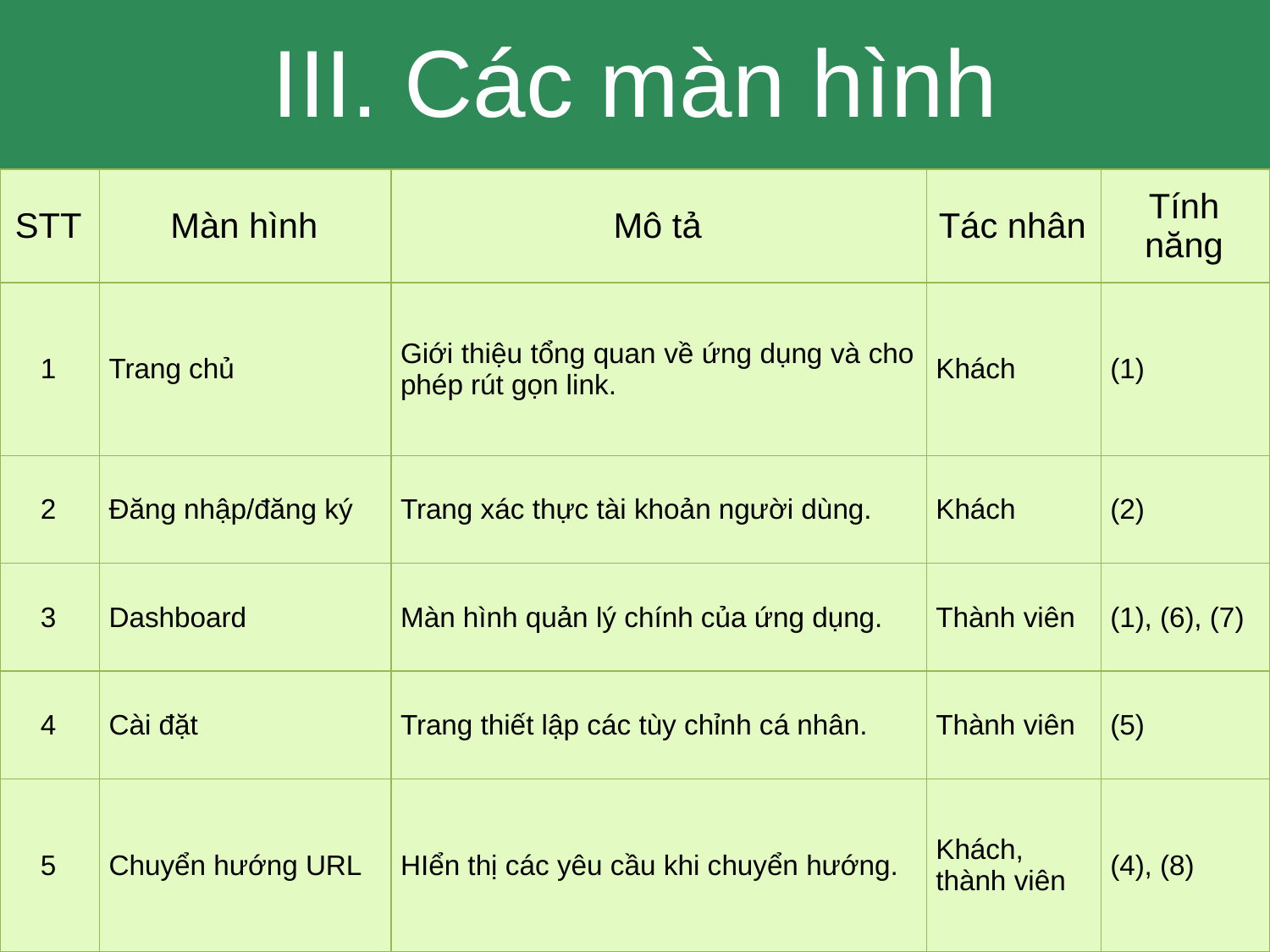

# III. Các màn hình
| STT | Màn hình | Mô tả | Tác nhân | Tính năng |
| --- | --- | --- | --- | --- |
| 1 | Trang chủ | Giới thiệu tổng quan về ứng dụng và cho phép rút gọn link. | Khách | (1) |
| 2 | Đăng nhập/đăng ký | Trang xác thực tài khoản người dùng. | Khách | (2) |
| 3 | Dashboard | Màn hình quản lý chính của ứng dụng. | Thành viên | (1), (6), (7) |
| 4 | Cài đặt | Trang thiết lập các tùy chỉnh cá nhân. | Thành viên | (5) |
| 5 | Chuyển hướng URL | HIển thị các yêu cầu khi chuyển hướng. | Khách, thành viên | (4), (8) |